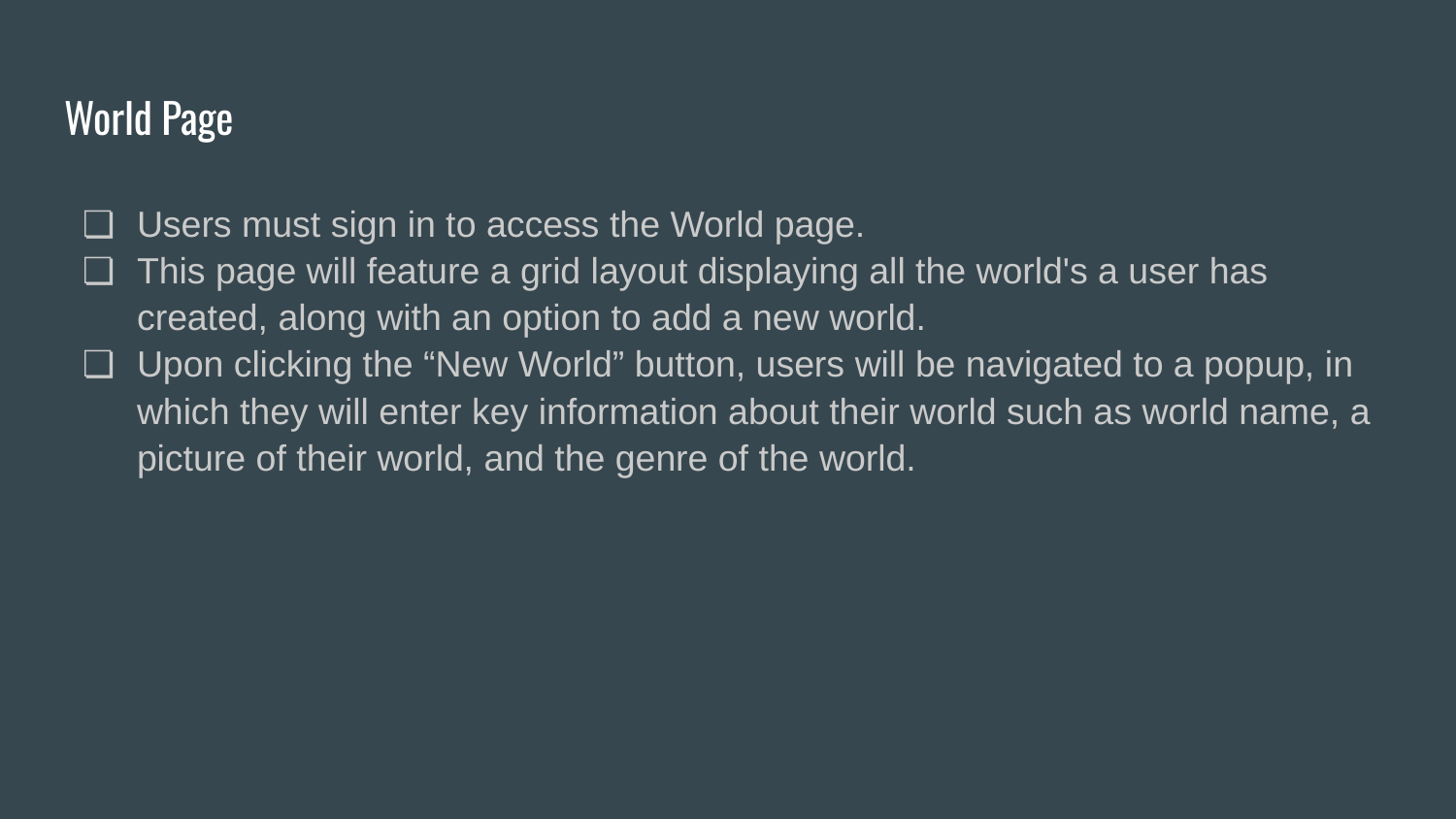

# World Page
Users must sign in to access the World page.
This page will feature a grid layout displaying all the world's a user has created, along with an option to add a new world.
Upon clicking the “New World” button, users will be navigated to a popup, in which they will enter key information about their world such as world name, a picture of their world, and the genre of the world.